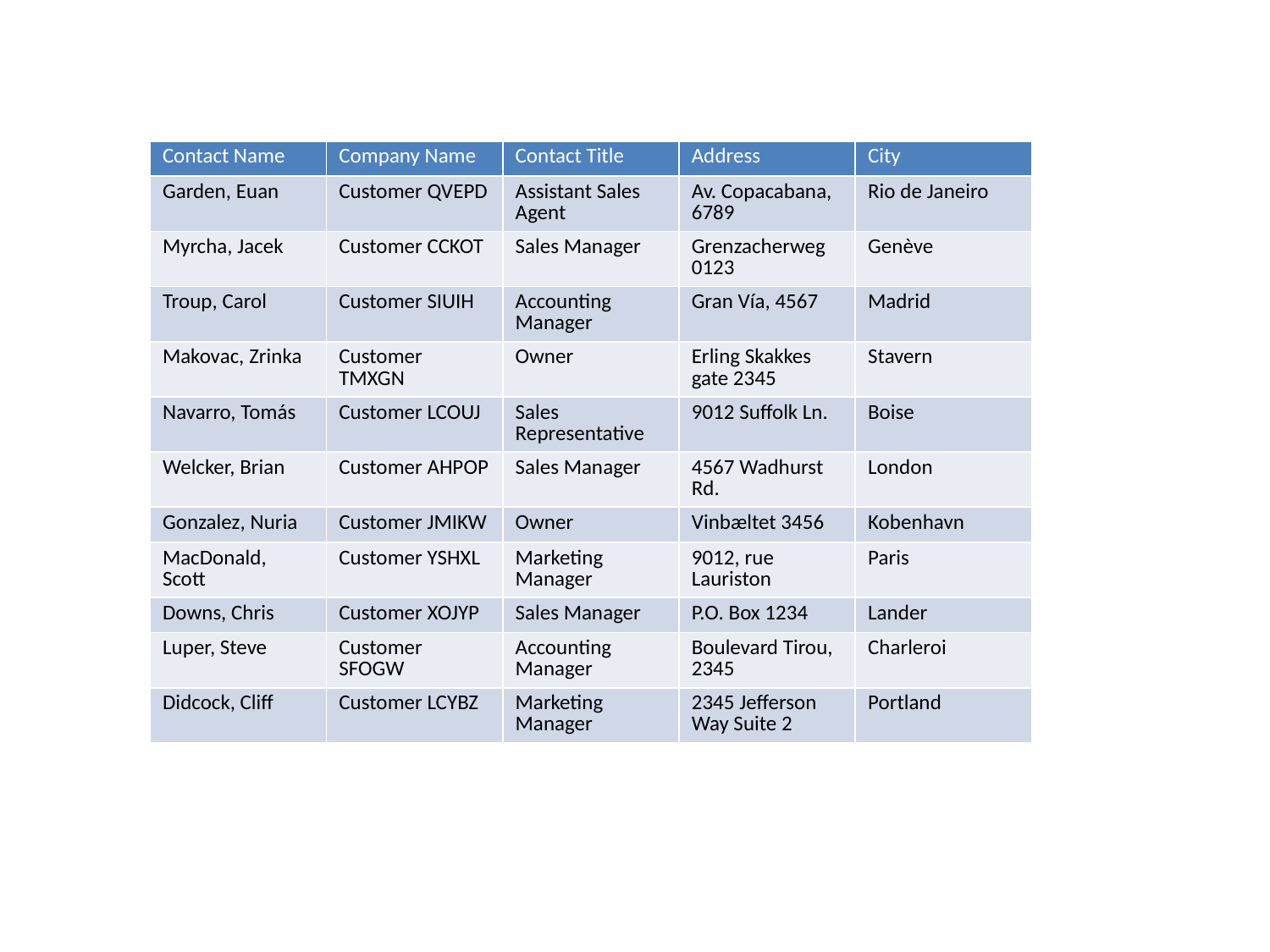

| Contact Name | Company Name | Contact Title | Address | City |
| --- | --- | --- | --- | --- |
| Garden, Euan | Customer QVEPD | Assistant Sales Agent | Av. Copacabana, 6789 | Rio de Janeiro |
| Myrcha, Jacek | Customer CCKOT | Sales Manager | Grenzacherweg 0123 | Genève |
| Troup, Carol | Customer SIUIH | Accounting Manager | Gran Vía, 4567 | Madrid |
| Makovac, Zrinka | Customer TMXGN | Owner | Erling Skakkes gate 2345 | Stavern |
| Navarro, Tomás | Customer LCOUJ | Sales Representative | 9012 Suffolk Ln. | Boise |
| Welcker, Brian | Customer AHPOP | Sales Manager | 4567 Wadhurst Rd. | London |
| Gonzalez, Nuria | Customer JMIKW | Owner | Vinbæltet 3456 | Kobenhavn |
| MacDonald, Scott | Customer YSHXL | Marketing Manager | 9012, rue Lauriston | Paris |
| Downs, Chris | Customer XOJYP | Sales Manager | P.O. Box 1234 | Lander |
| Luper, Steve | Customer SFOGW | Accounting Manager | Boulevard Tirou, 2345 | Charleroi |
| Didcock, Cliff | Customer LCYBZ | Marketing Manager | 2345 Jefferson Way Suite 2 | Portland |